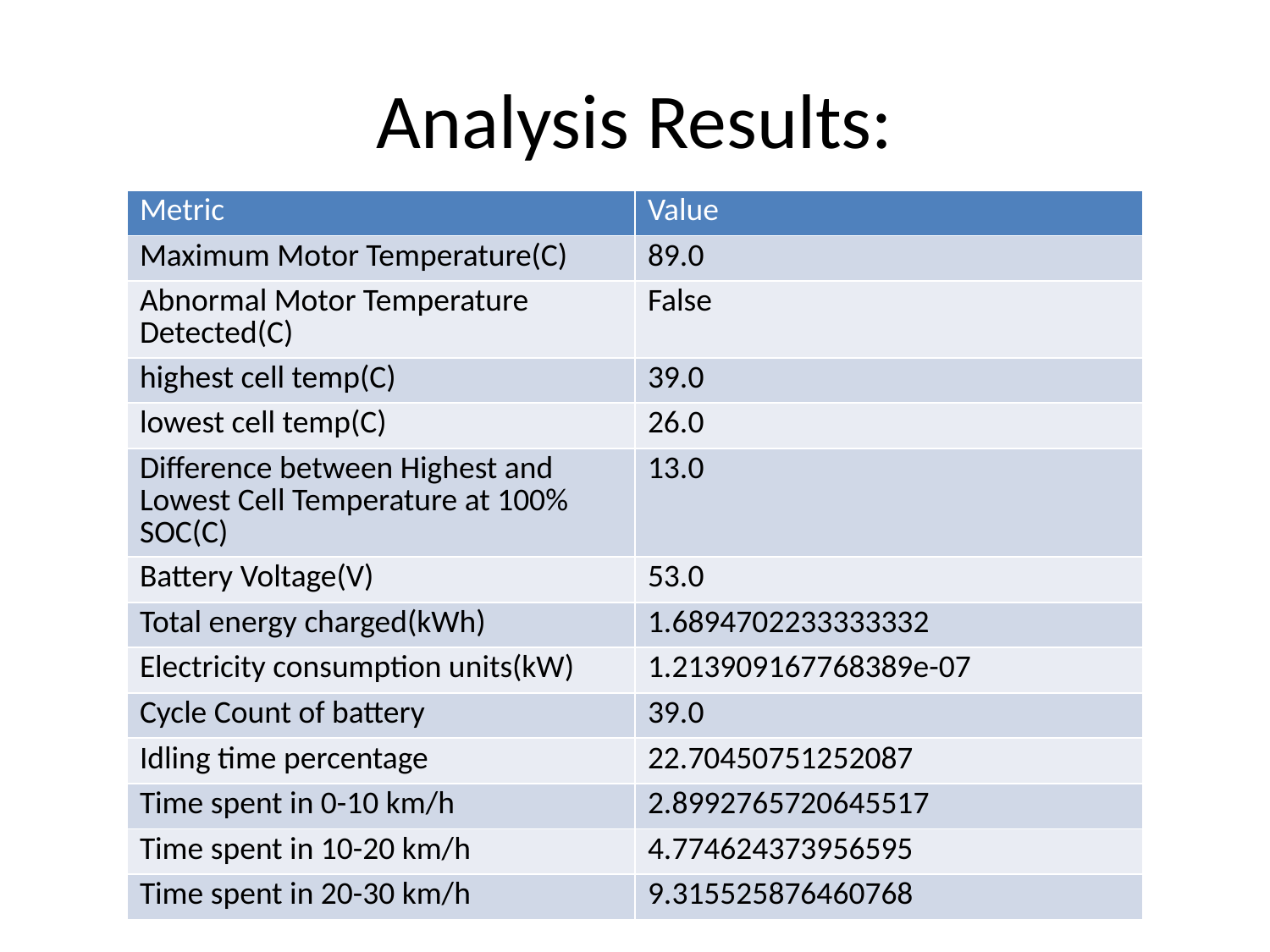

# Analysis Results:
| Metric | Value |
| --- | --- |
| Maximum Motor Temperature(C) | 89.0 |
| Abnormal Motor Temperature Detected(C) | False |
| highest cell temp(C) | 39.0 |
| lowest cell temp(C) | 26.0 |
| Difference between Highest and Lowest Cell Temperature at 100% SOC(C) | 13.0 |
| Battery Voltage(V) | 53.0 |
| Total energy charged(kWh) | 1.6894702233333332 |
| Electricity consumption units(kW) | 1.213909167768389e-07 |
| Cycle Count of battery | 39.0 |
| Idling time percentage | 22.70450751252087 |
| Time spent in 0-10 km/h | 2.8992765720645517 |
| Time spent in 10-20 km/h | 4.774624373956595 |
| Time spent in 20-30 km/h | 9.315525876460768 |